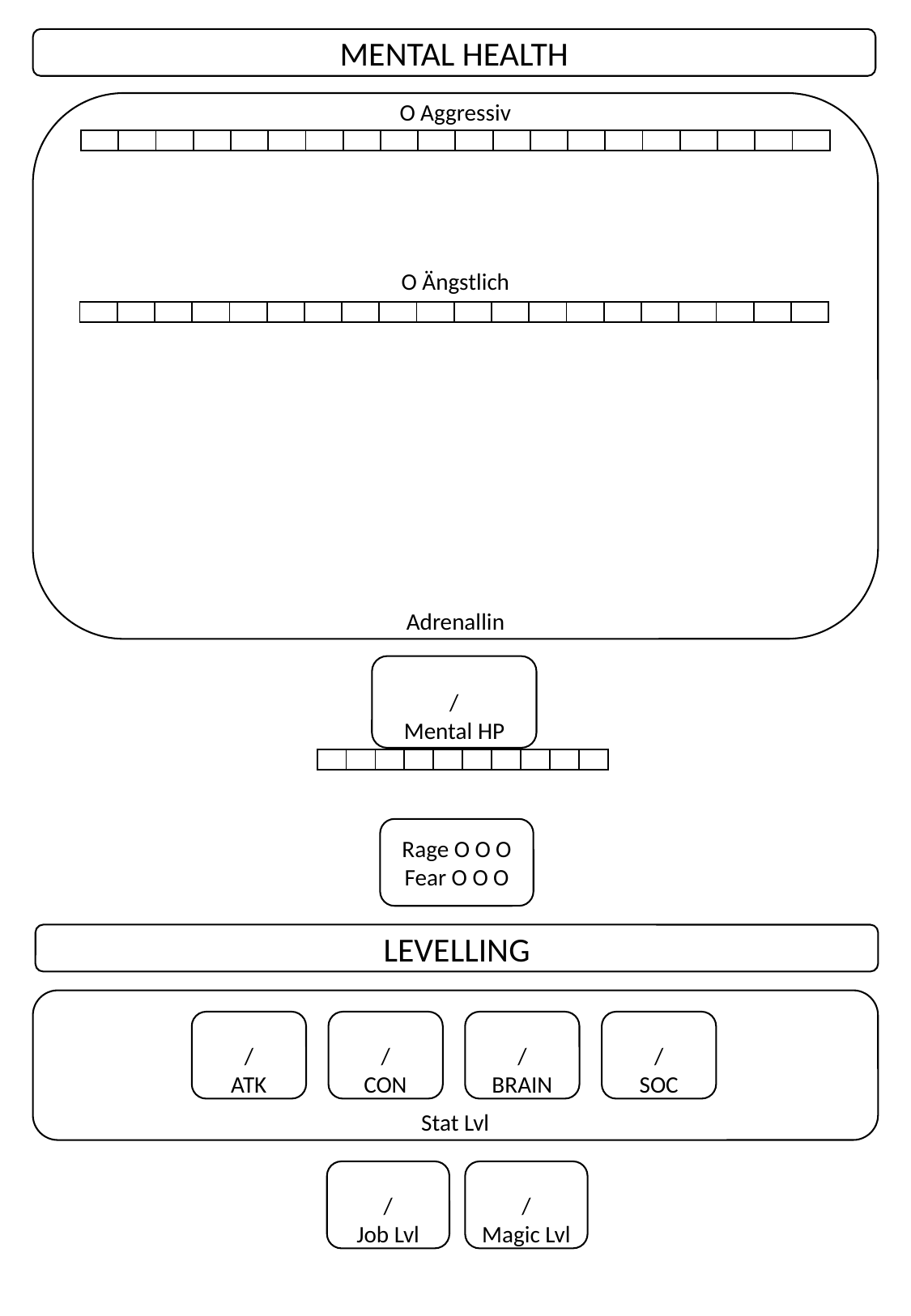

MENTAL HEALTH
O Aggressiv

O Ängstlich

Adrenallin
|  |  |  |  |  |  |  |  |  |  |  |  |  |  |  |  |  |  |  |  |
| --- | --- | --- | --- | --- | --- | --- | --- | --- | --- | --- | --- | --- | --- | --- | --- | --- | --- | --- | --- |
|  |  |  |  |  |  |  |  |  |  |  |  |  |  |  |  |  |  |  |  |
| --- | --- | --- | --- | --- | --- | --- | --- | --- | --- | --- | --- | --- | --- | --- | --- | --- | --- | --- | --- |

/
Mental HP
|  |  |  |  |  |  |  |  |  |  |
| --- | --- | --- | --- | --- | --- | --- | --- | --- | --- |
Rage O O O
Fear O O O
LEVELLING

Stat Lvl

/
ATK

/
CON

/
BRAIN

/
SOC

/
Job Lvl

/
Magic Lvl